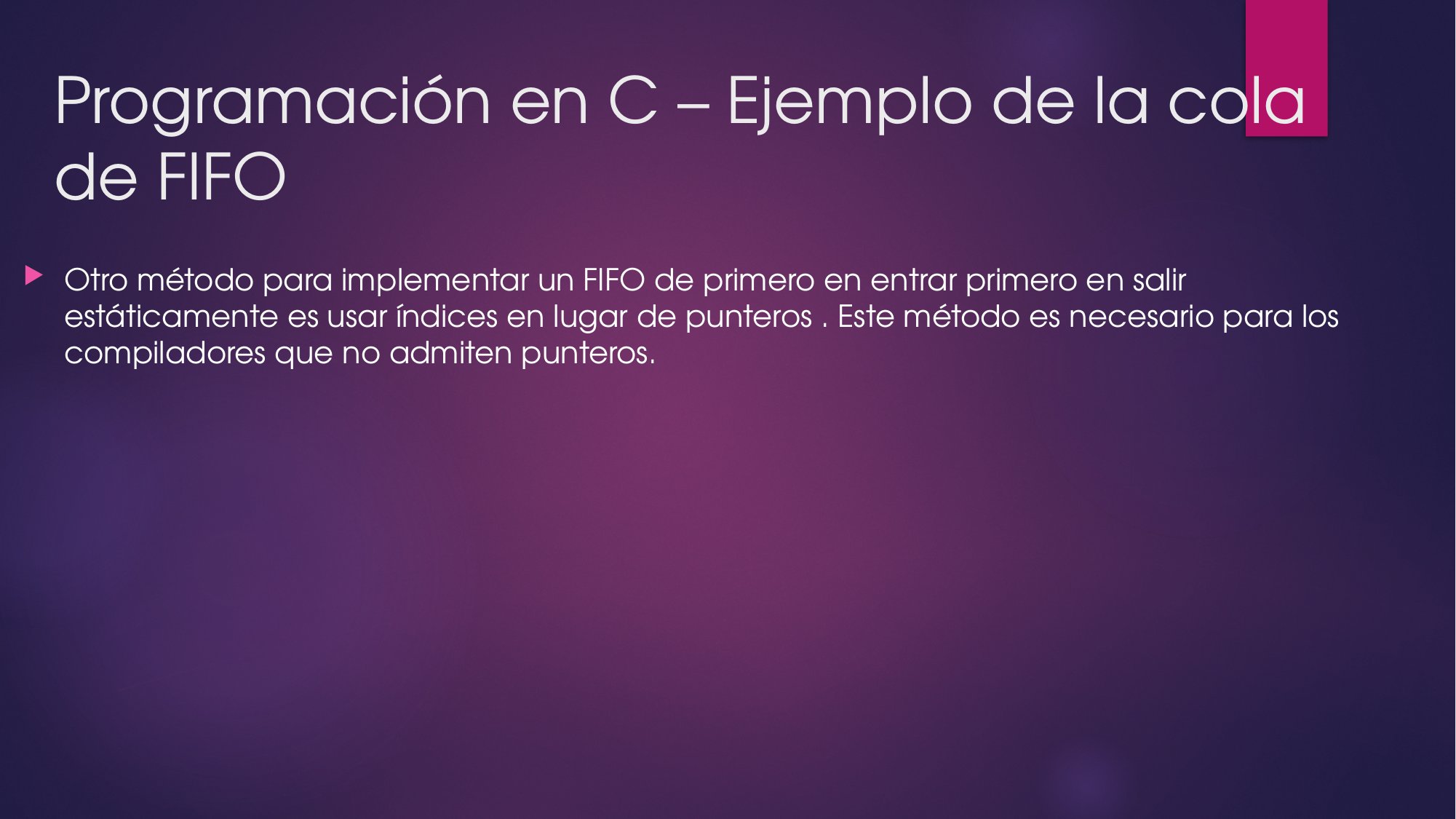

# Programación en C – Ejemplo de la cola de FIFO
Otro método para implementar un FIFO de primero en entrar primero en salir estáticamente es usar índices en lugar de punteros . Este método es necesario para los compiladores que no admiten punteros.